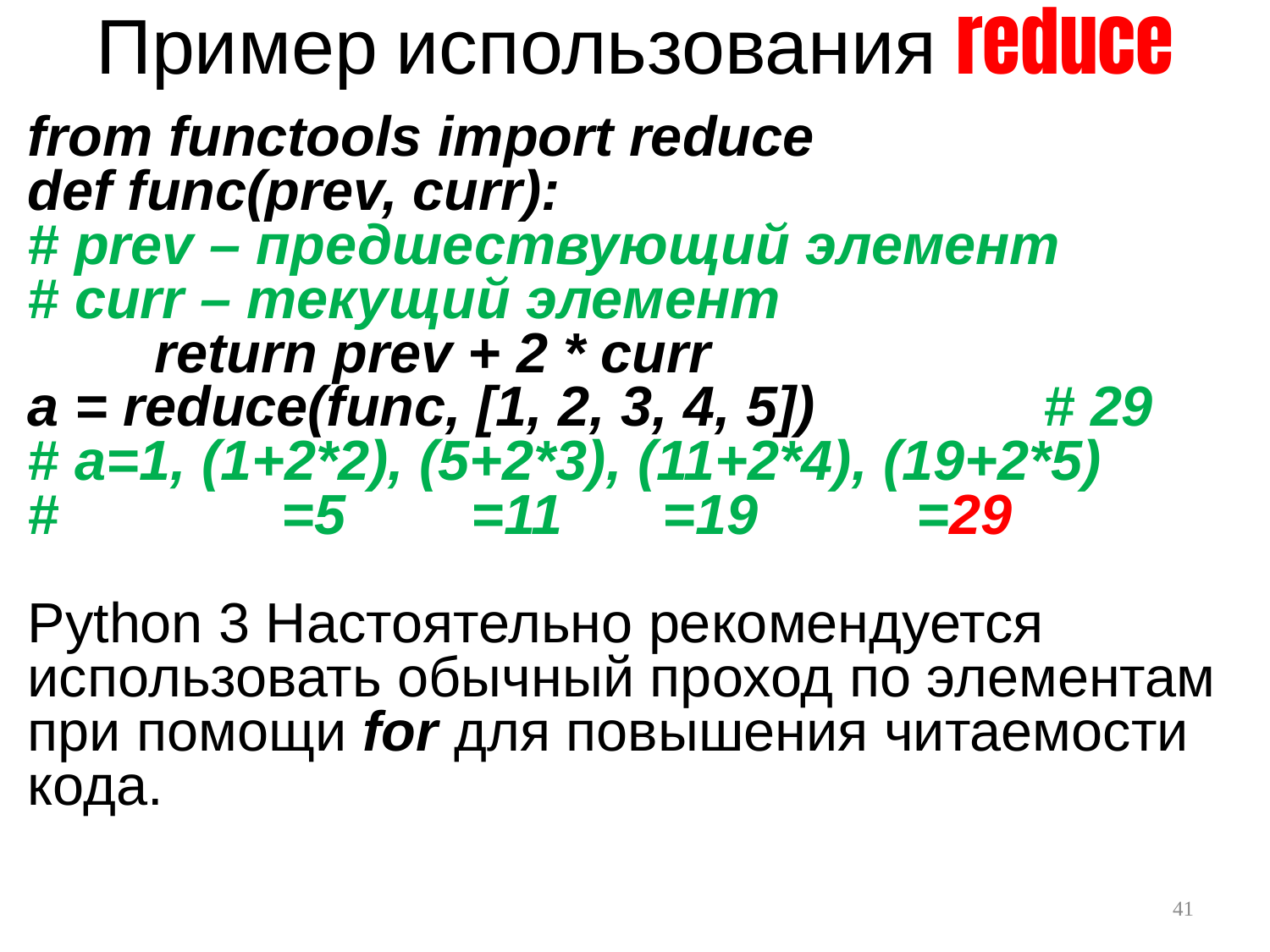

# Пример использования reduce
from functools import reduce
def func(prev, curr):
# prev – предшествующий элемент
# curr – текущий элемент
	return prev + 2 * curr
a = reduce(func, [1, 2, 3, 4, 5]) 		# 29
# a=1, (1+2*2), (5+2*3), (11+2*4), (19+2*5)
#		=5	    =11	=19		=29

Python 3 Настоятельно рекомендуется использовать обычный проход по элементам при помощи for для повышения читаемости кода.
41